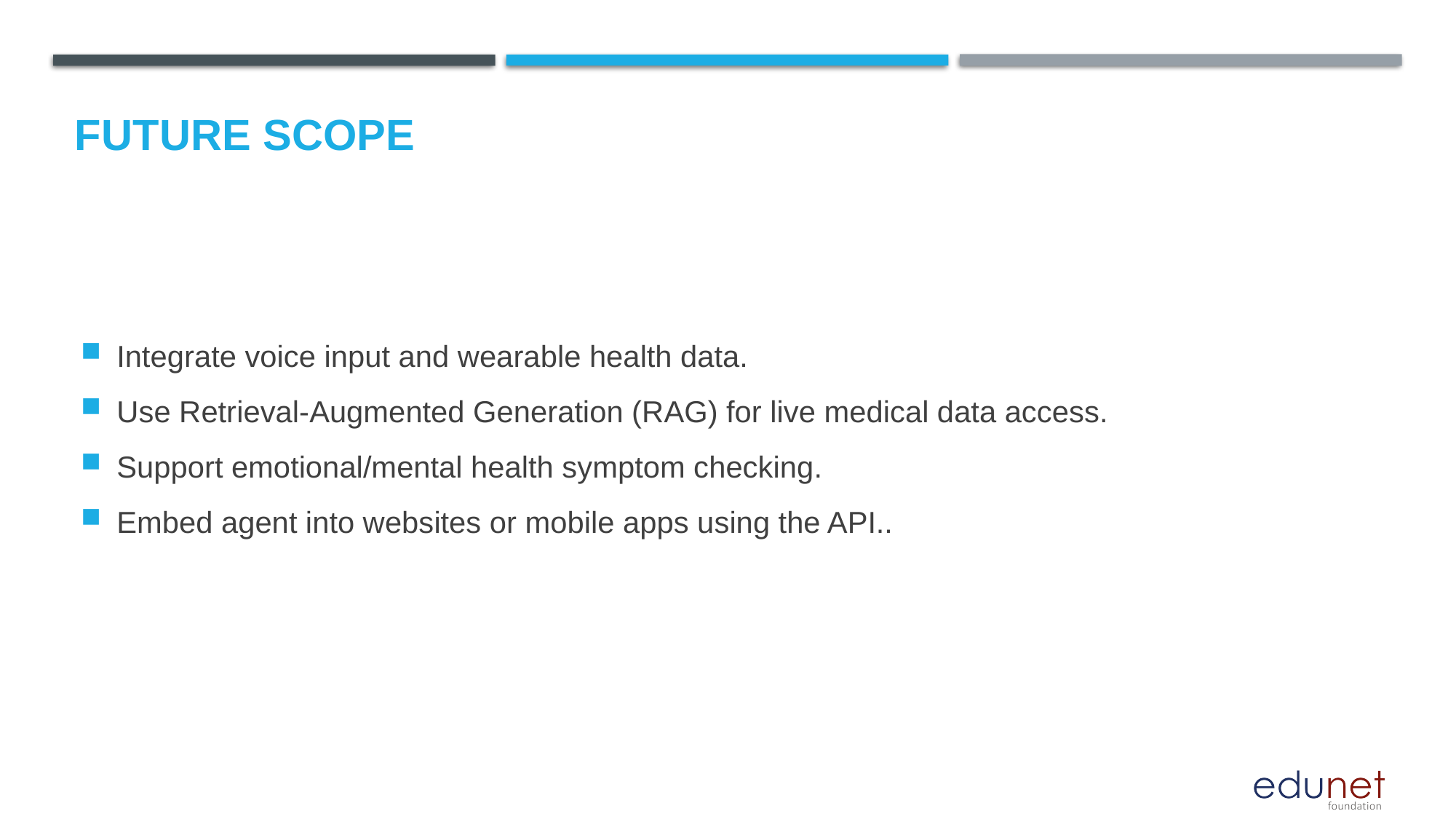

Future scope

Integrate voice input and wearable health data.
Use Retrieval-Augmented Generation (RAG) for live medical data access.
Support emotional/mental health symptom checking.
Embed agent into websites or mobile apps using the API..